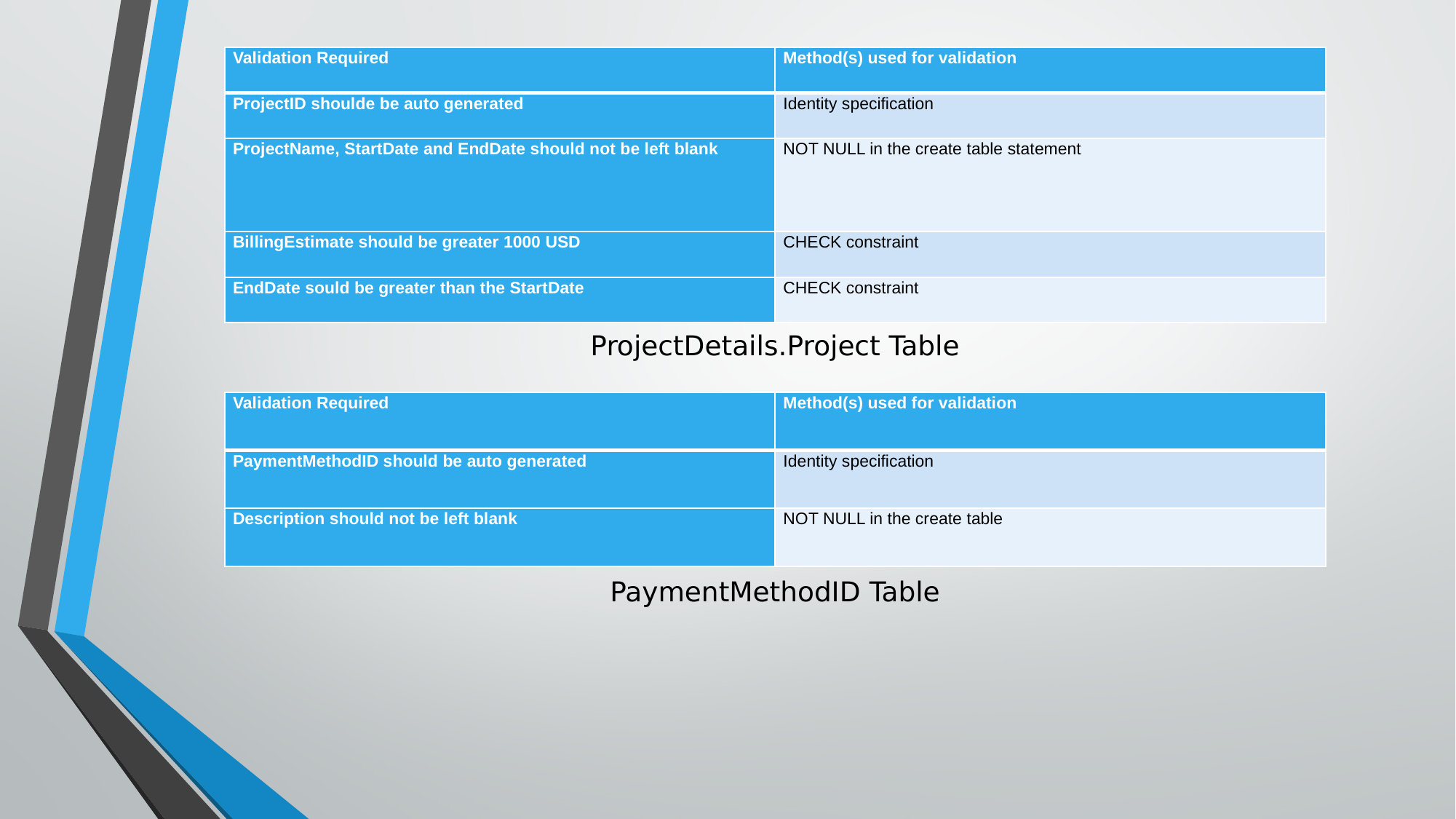

| Validation Required | Method(s) used for validation |
| --- | --- |
| ProjectID shoulde be auto generated | Identity specification |
| ProjectName, StartDate and EndDate should not be left blank | NOT NULL in the create table statement |
| BillingEstimate should be greater 1000 USD | CHECK constraint |
| EndDate sould be greater than the StartDate | CHECK constraint |
ProjectDetails.Project Table
| Validation Required | Method(s) used for validation |
| --- | --- |
| PaymentMethodID should be auto generated | Identity specification |
| Description should not be left blank | NOT NULL in the create table |
PaymentMethodID Table